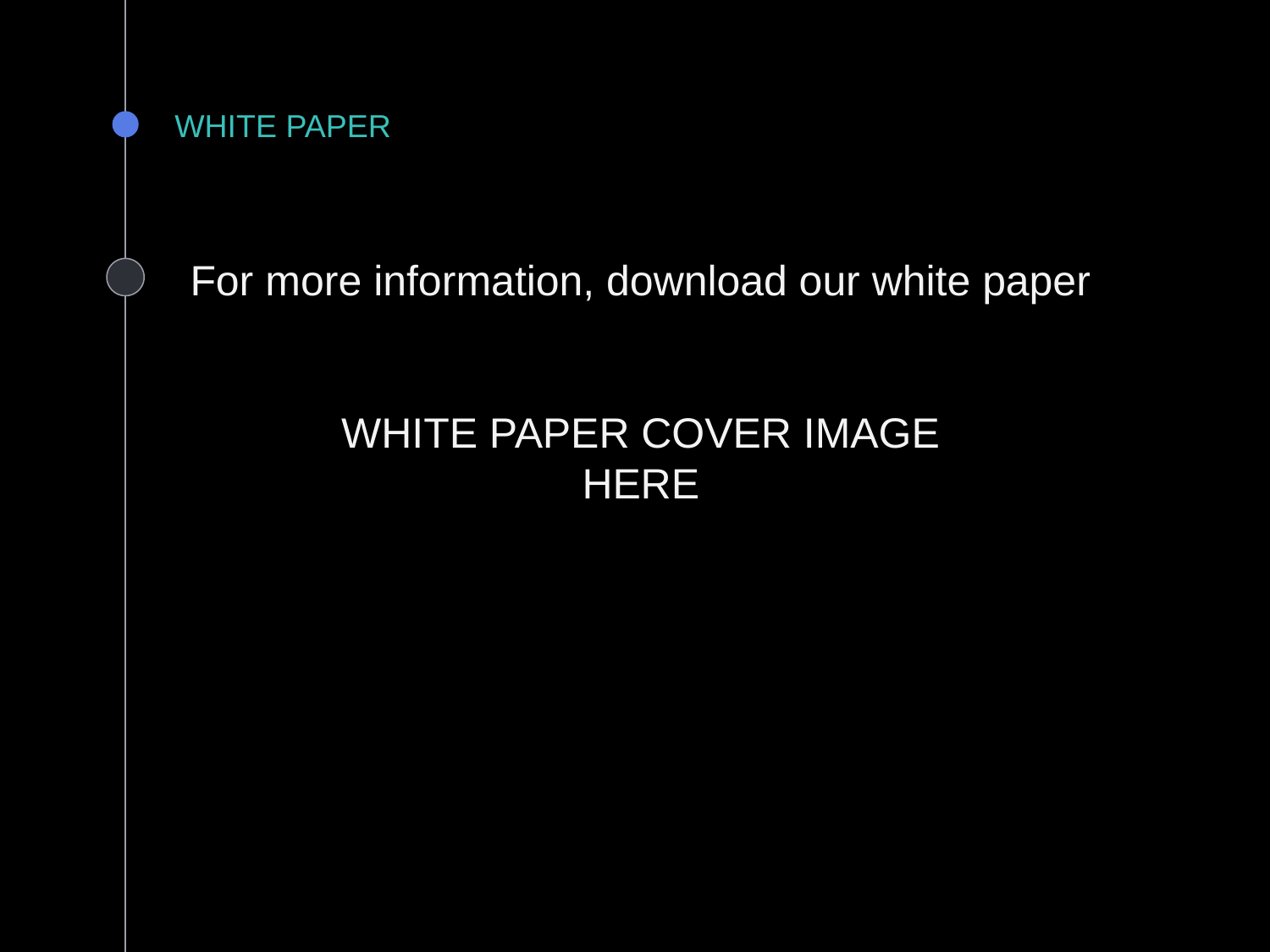

# WHITE PAPER
For more information, download our white paper

WHITE PAPER COVER IMAGE
HERE